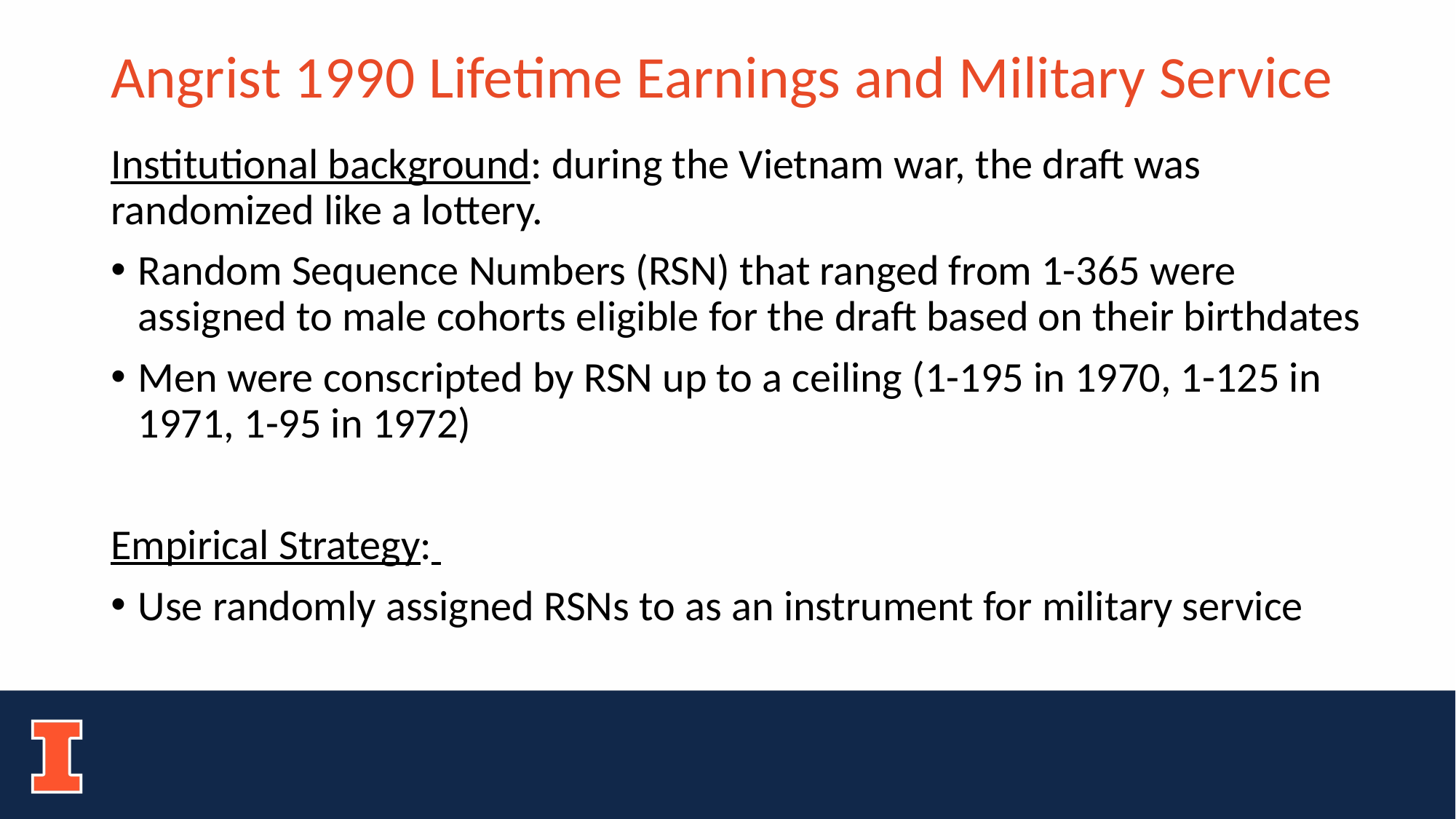

# Angrist 1990 Lifetime Earnings and Military Service
Institutional background: during the Vietnam war, the draft was randomized like a lottery.
Random Sequence Numbers (RSN) that ranged from 1-365 were assigned to male cohorts eligible for the draft based on their birthdates
Men were conscripted by RSN up to a ceiling (1-195 in 1970, 1-125 in 1971, 1-95 in 1972)

Empirical Strategy:
Use randomly assigned RSNs to as an instrument for military service